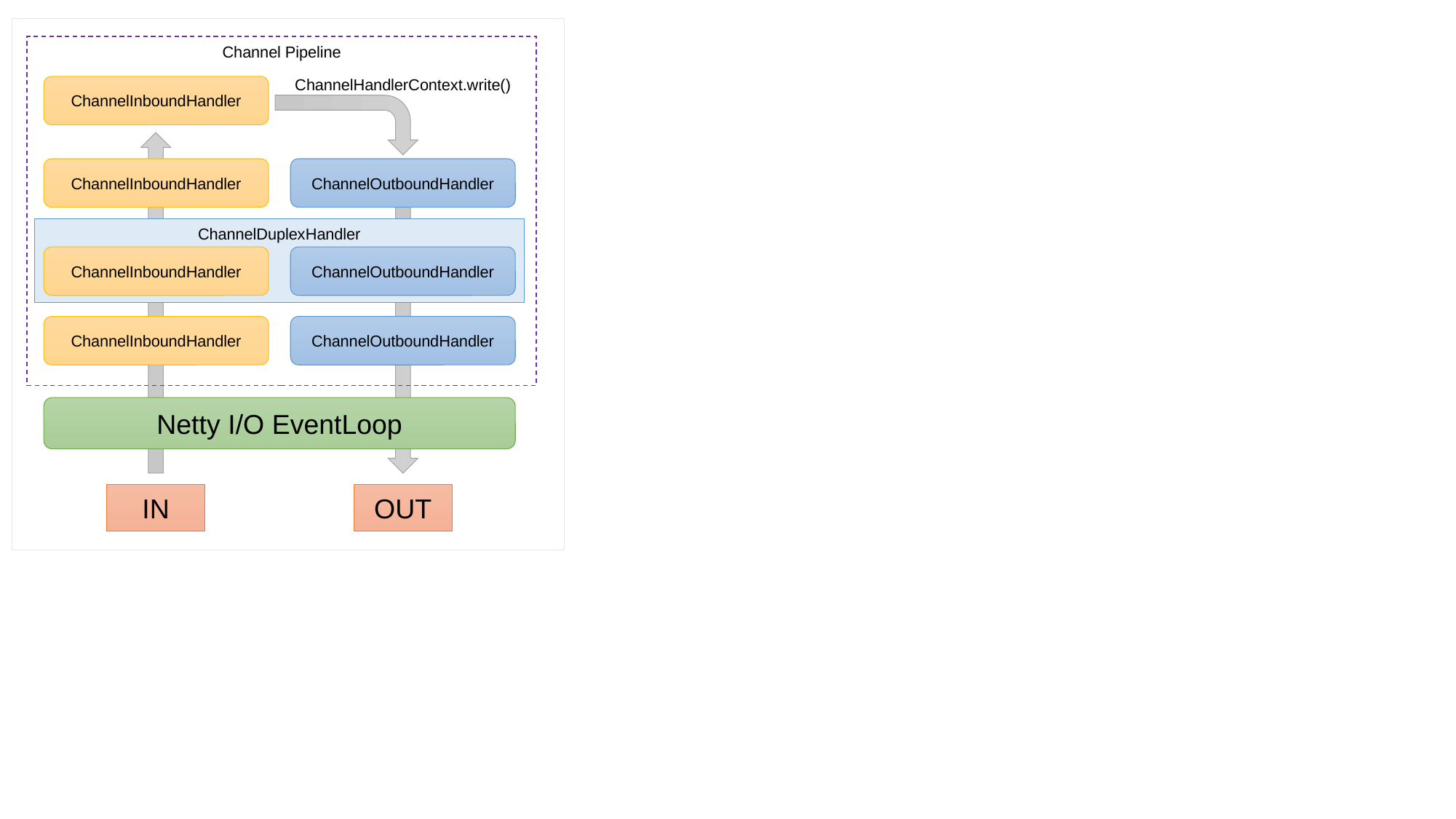

Channel Pipeline

ChannelHandlerContext.write()
ChannelInboundHandler

ChannelInboundHandler
ChannelOutboundHandler

ChannelDuplexHandler
ChannelInboundHandler
ChannelOutboundHandler
ChannelInboundHandler
ChannelOutboundHandler
Netty I/O EventLoop
IN
OUT